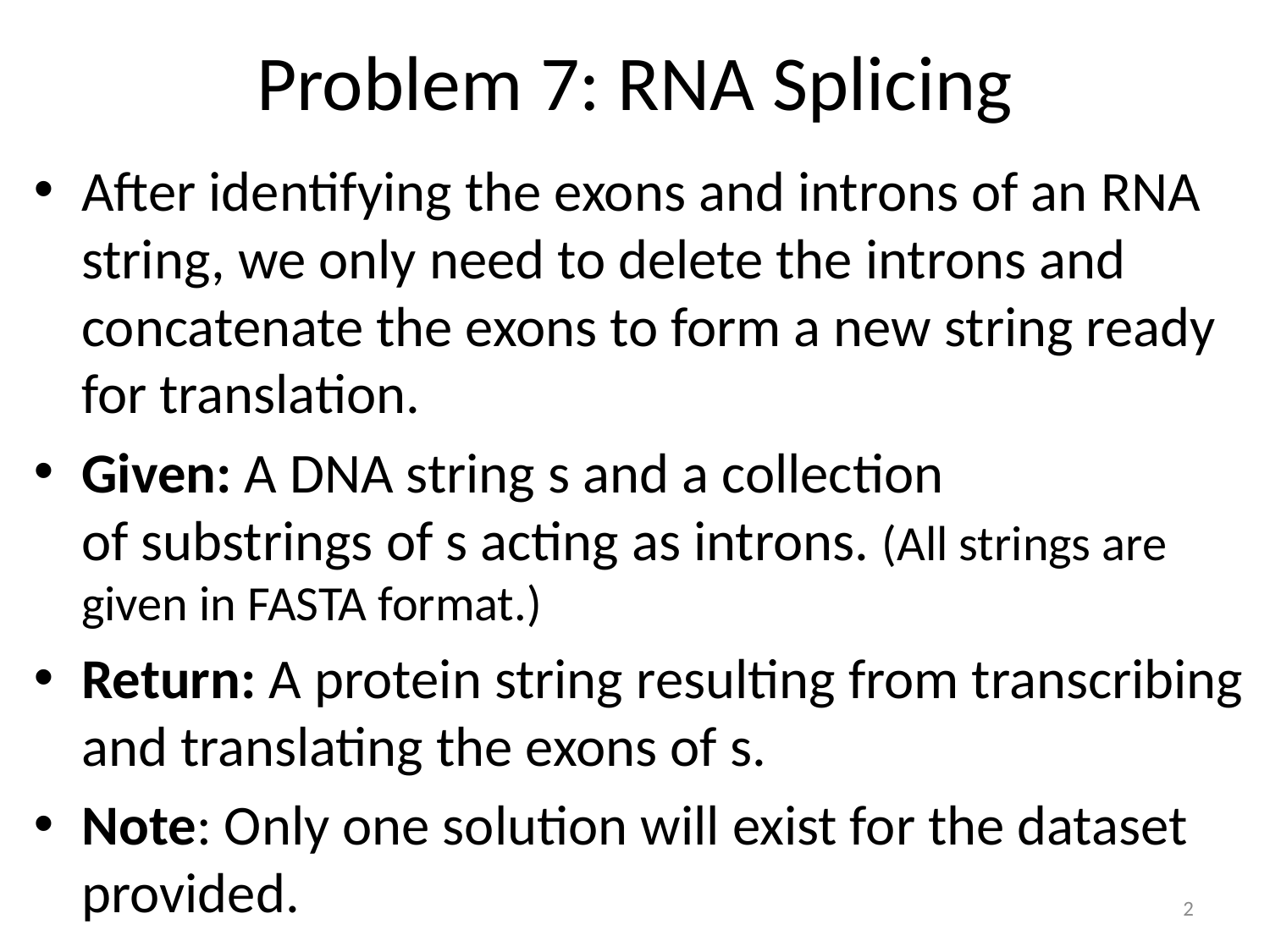

# Problem 7: RNA Splicing
After identifying the exons and introns of an RNA string, we only need to delete the introns and concatenate the exons to form a new string ready for translation.
Given: A DNA string s and a collection of substrings of s acting as introns. (All strings are given in FASTA format.)
Return: A protein string resulting from transcribing and translating the exons of s.
Note: Only one solution will exist for the dataset provided.
2